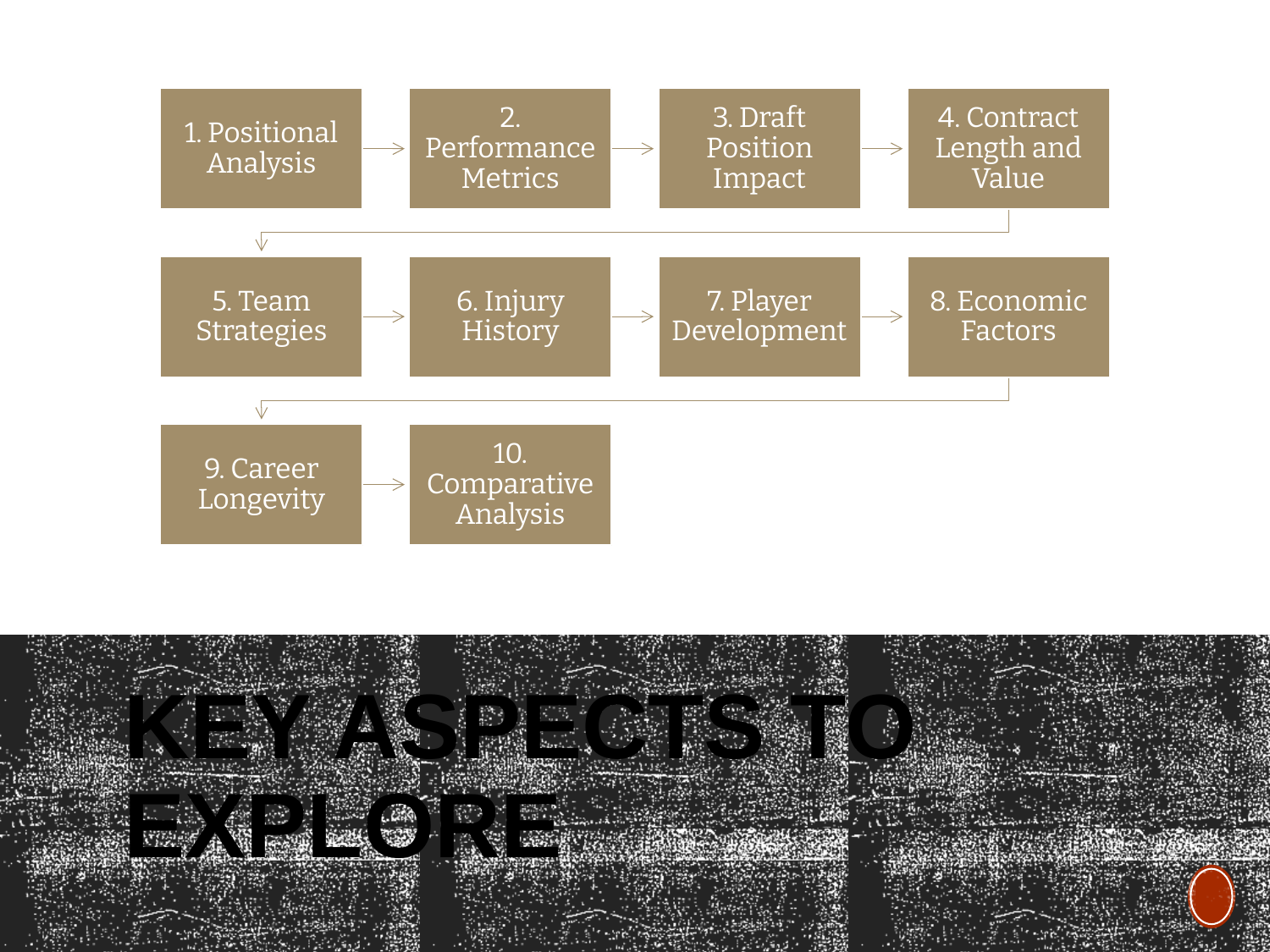

1. Positional Analysis

2. Performance Metrics

3. Draft Position Impact

4. Contract Length and Value

5. Team Strategies

6. Injury History

7. Player Development

8. Economic Factors

9. Career Longevity
10. Comparative Analysis

# Key Aspects to Explore